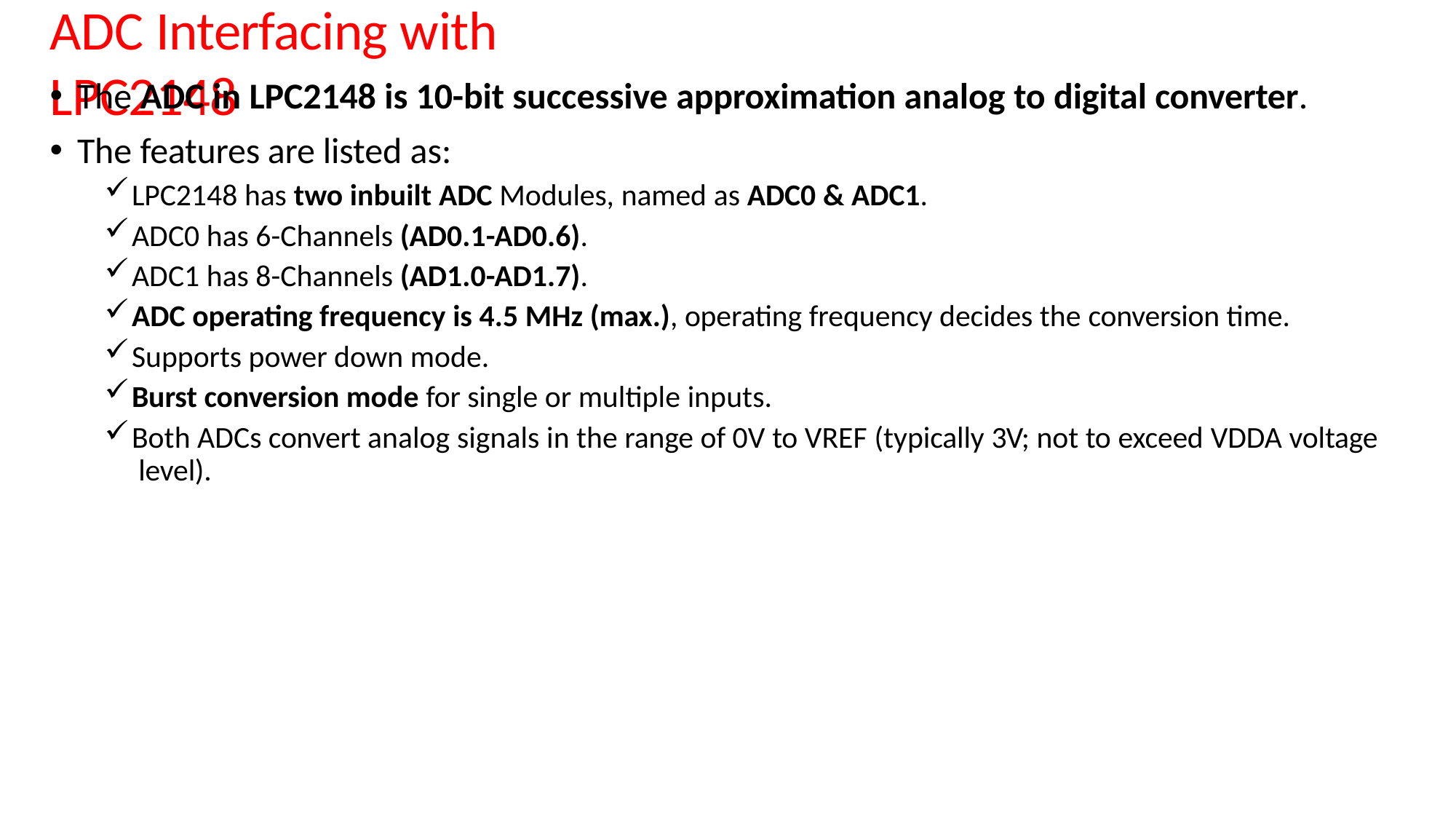

# ADC Interfacing with LPC2148
The ADC in LPC2148 is 10-bit successive approximation analog to digital converter.
The features are listed as:
LPC2148 has two inbuilt ADC Modules, named as ADC0 & ADC1.
ADC0 has 6-Channels (AD0.1-AD0.6).
ADC1 has 8-Channels (AD1.0-AD1.7).
ADC operating frequency is 4.5 MHz (max.), operating frequency decides the conversion time.
Supports power down mode.
Burst conversion mode for single or multiple inputs.
Both ADCs convert analog signals in the range of 0V to VREF (typically 3V; not to exceed VDDA voltage  level).